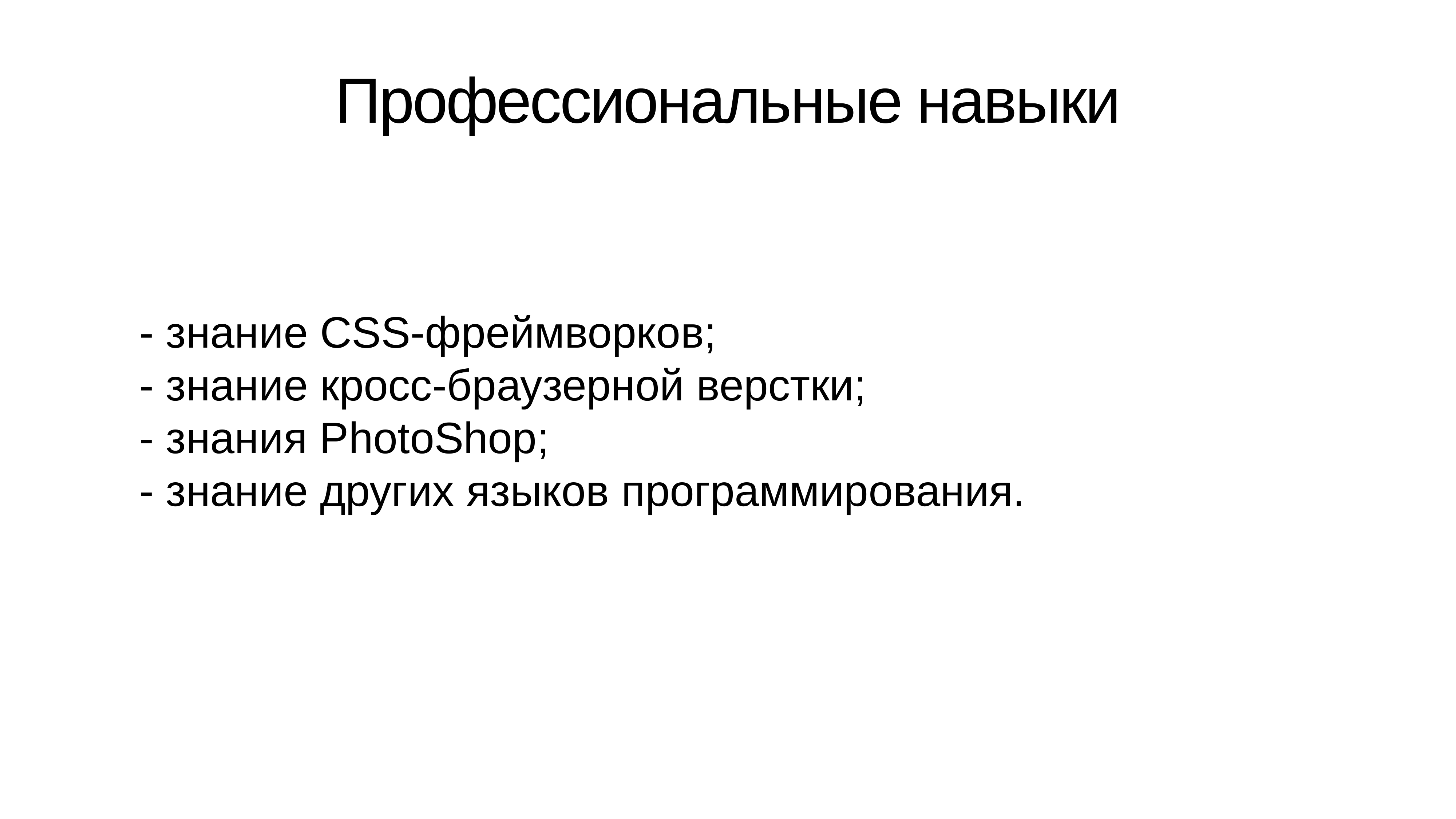

Профессиональные навыки
- знание CSS-фреймворков;
- знание кросс-браузерной верстки;
- знания PhotoShop;
- знание других языков программирования.